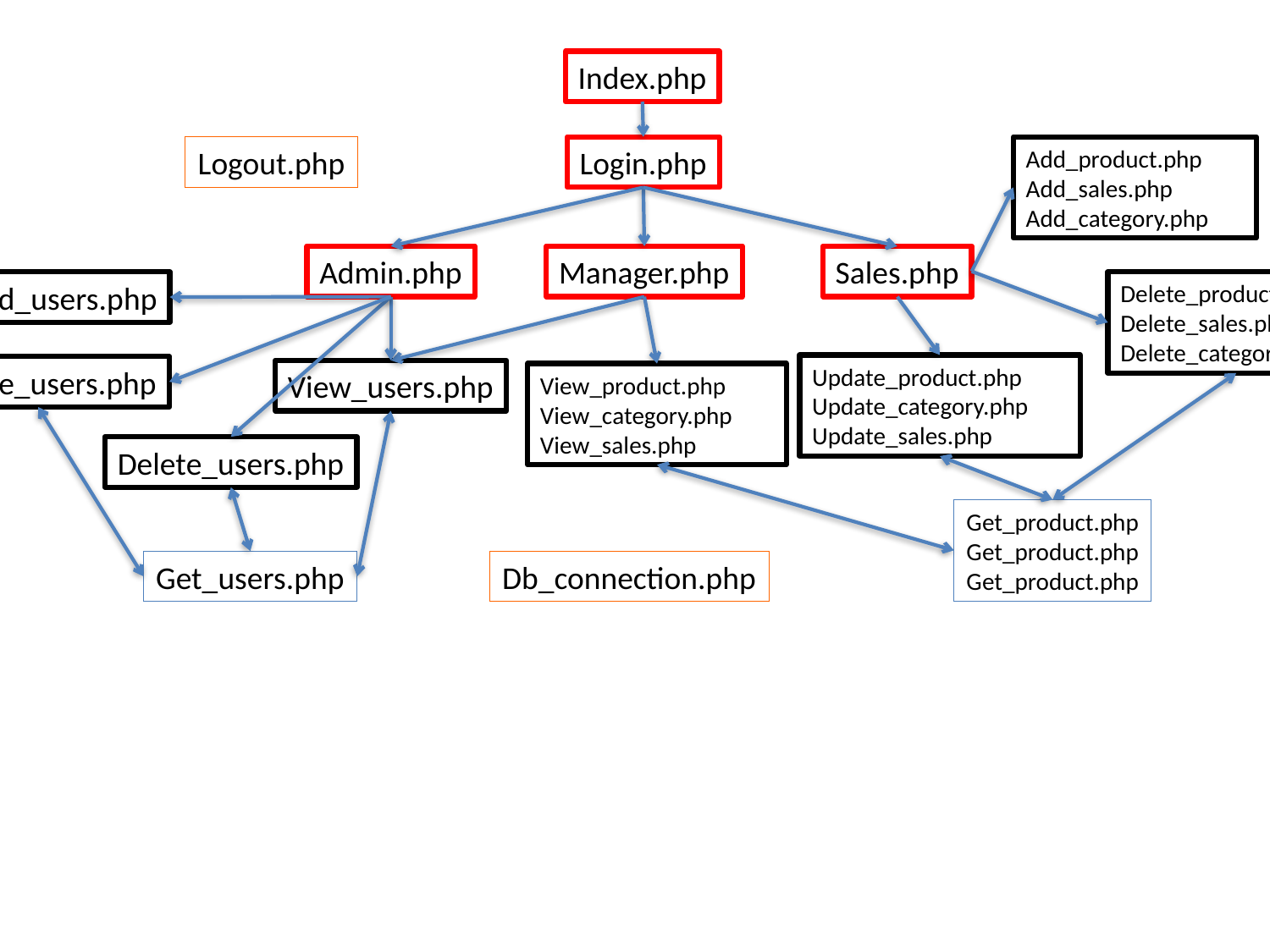

Index.php
Logout.php
Login.php
Add_product.php
Add_sales.php
Add_category.php
Admin.php
Manager.php
Sales.php
Add_users.php
Delete_product.php
Delete_sales.php
Delete_category.php
Update_product.php
Update_category.php
Update_sales.php
Update_users.php
View_users.php
View_product.php
View_category.php
View_sales.php
Delete_users.php
Get_product.php
Get_product.php
Get_product.php
Get_users.php
Db_connection.php